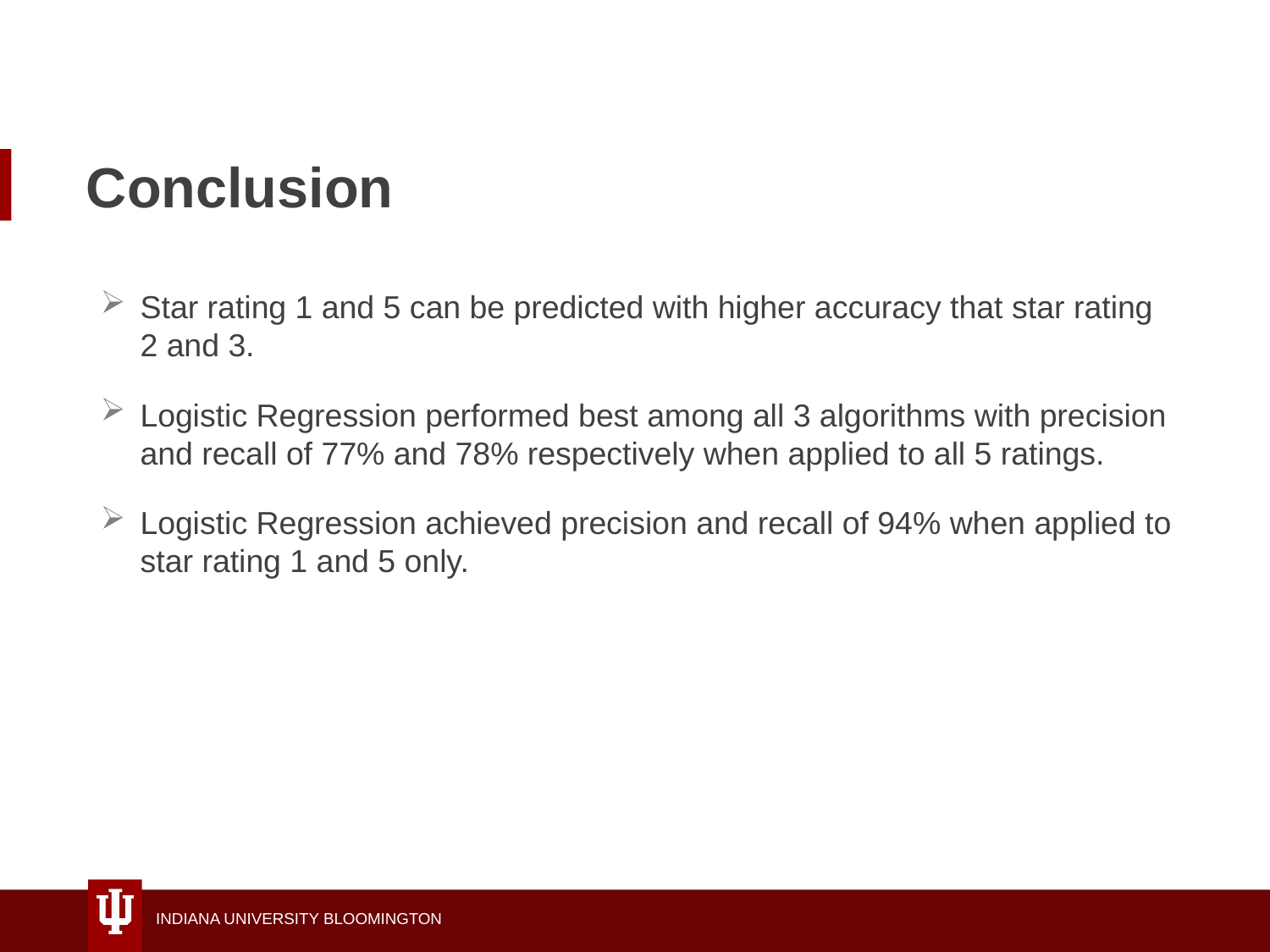

# Conclusion
Star rating 1 and 5 can be predicted with higher accuracy that star rating 2 and 3.
Logistic Regression performed best among all 3 algorithms with precision and recall of 77% and 78% respectively when applied to all 5 ratings.
Logistic Regression achieved precision and recall of 94% when applied to star rating 1 and 5 only.